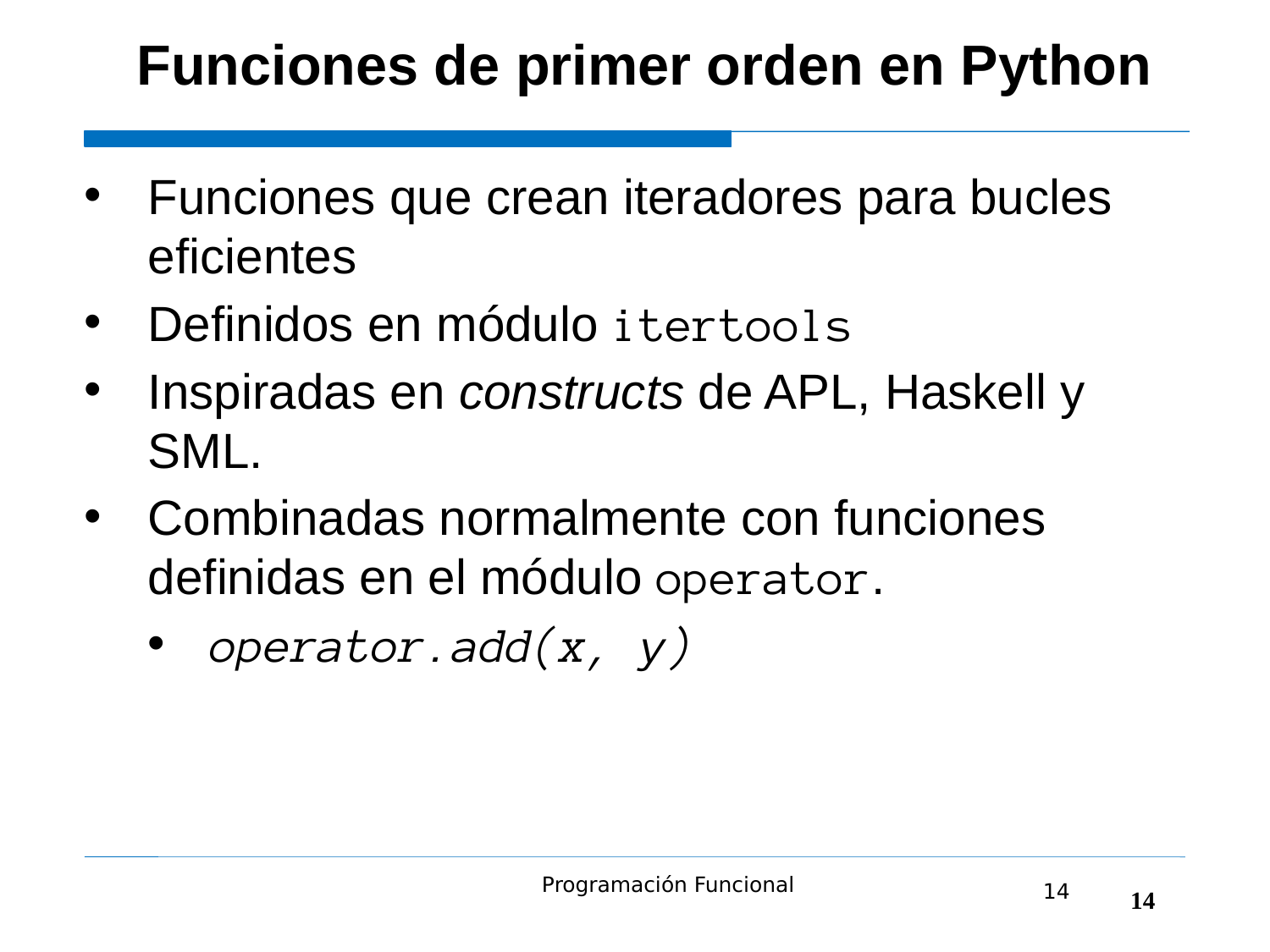

Funciones de primer orden en Python

Funciones que crean iteradores para bucles eficientes
Definidos en módulo itertools
Inspiradas en constructs de APL, Haskell y SML.
Combinadas normalmente con funciones definidas en el módulo operator.
operator.add(x, y)
					        14